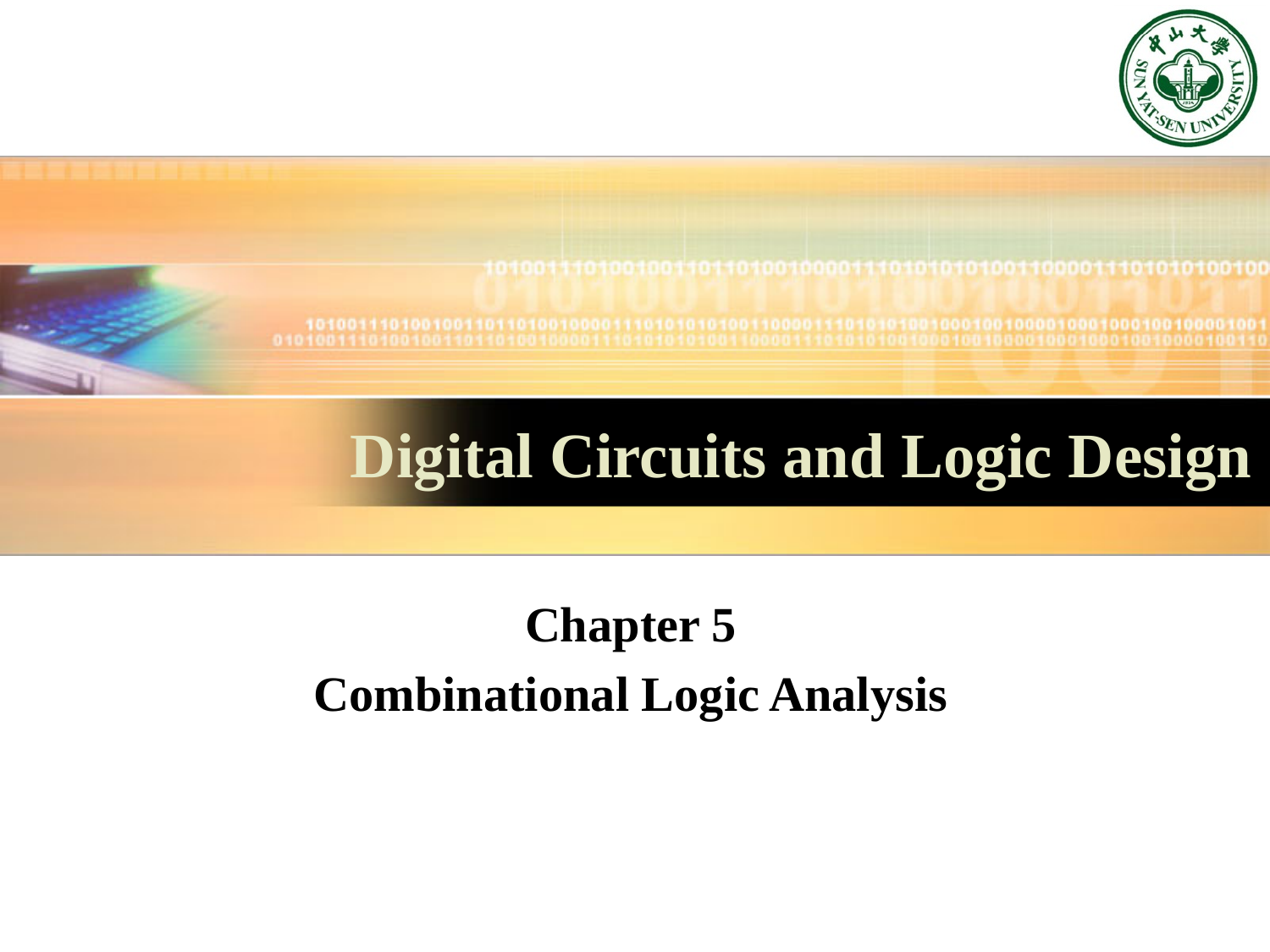

# Digital Circuits and Logic Design
Chapter 5
Combinational Logic Analysis